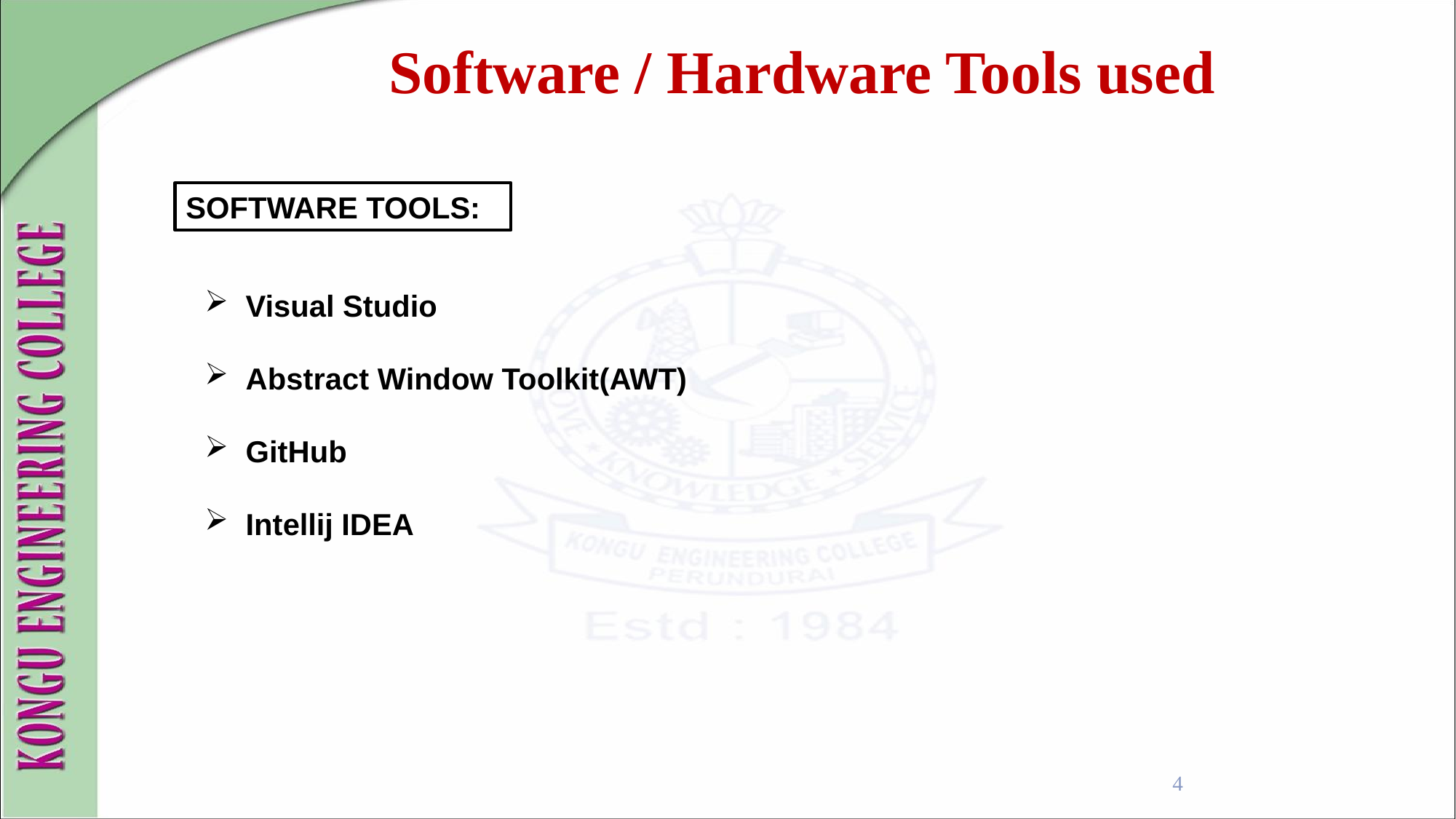

Software / Hardware Tools used
SOFTWARE TOOLS:
Visual Studio

Abstract Window Toolkit(AWT)

GitHub

Intellij IDEA

4